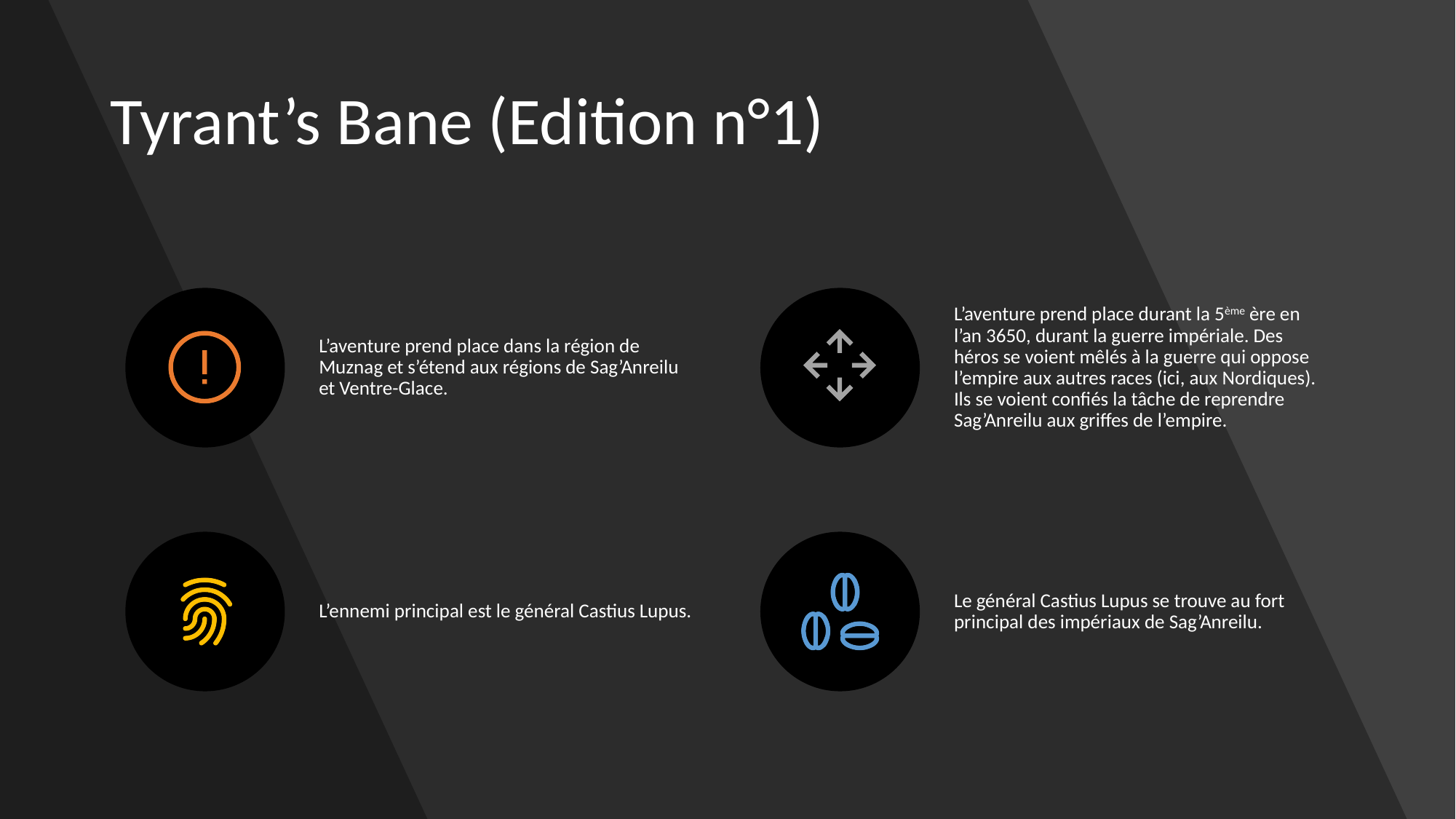

# Tyrant’s Bane (Edition n°1)
L’aventure prend place dans la région de Muznag et s’étend aux régions de Sag’Anreilu et Ventre-Glace.
L’aventure prend place durant la 5ème ère en l’an 3650, durant la guerre impériale. Des héros se voient mêlés à la guerre qui oppose l’empire aux autres races (ici, aux Nordiques). Ils se voient confiés la tâche de reprendre Sag’Anreilu aux griffes de l’empire.
L’ennemi principal est le général Castius Lupus.
Le général Castius Lupus se trouve au fort principal des impériaux de Sag’Anreilu.